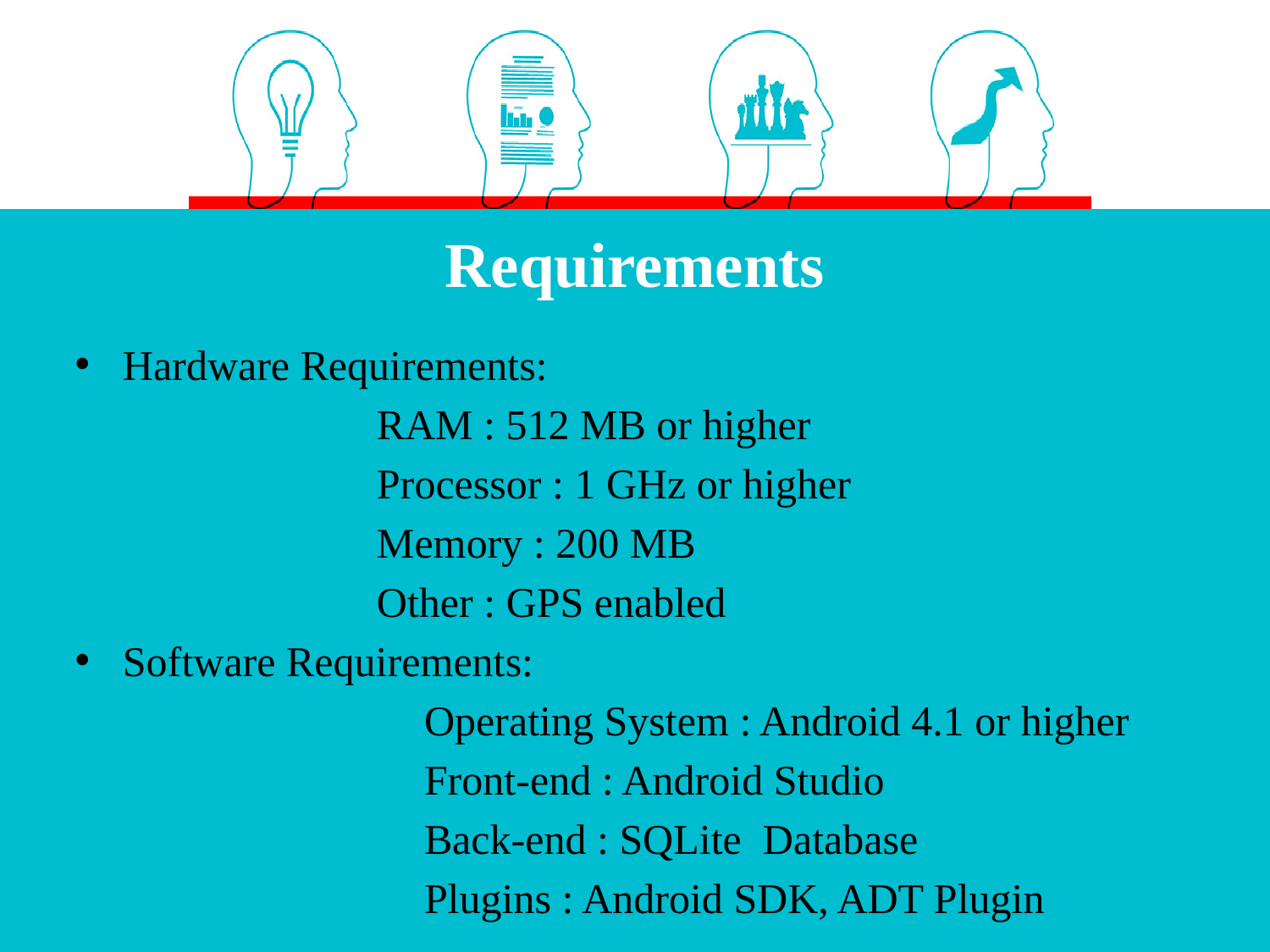

# Requirements
Hardware Requirements:
			RAM : 512 MB or higher
			Processor : 1 GHz or higher
			Memory : 200 MB
			Other : GPS enabled
Software Requirements:
		Operating System : Android 4.1 or higher
		Front-end : Android Studio
		Back-end : SQLite  Database
		Plugins : Android SDK, ADT Plugin